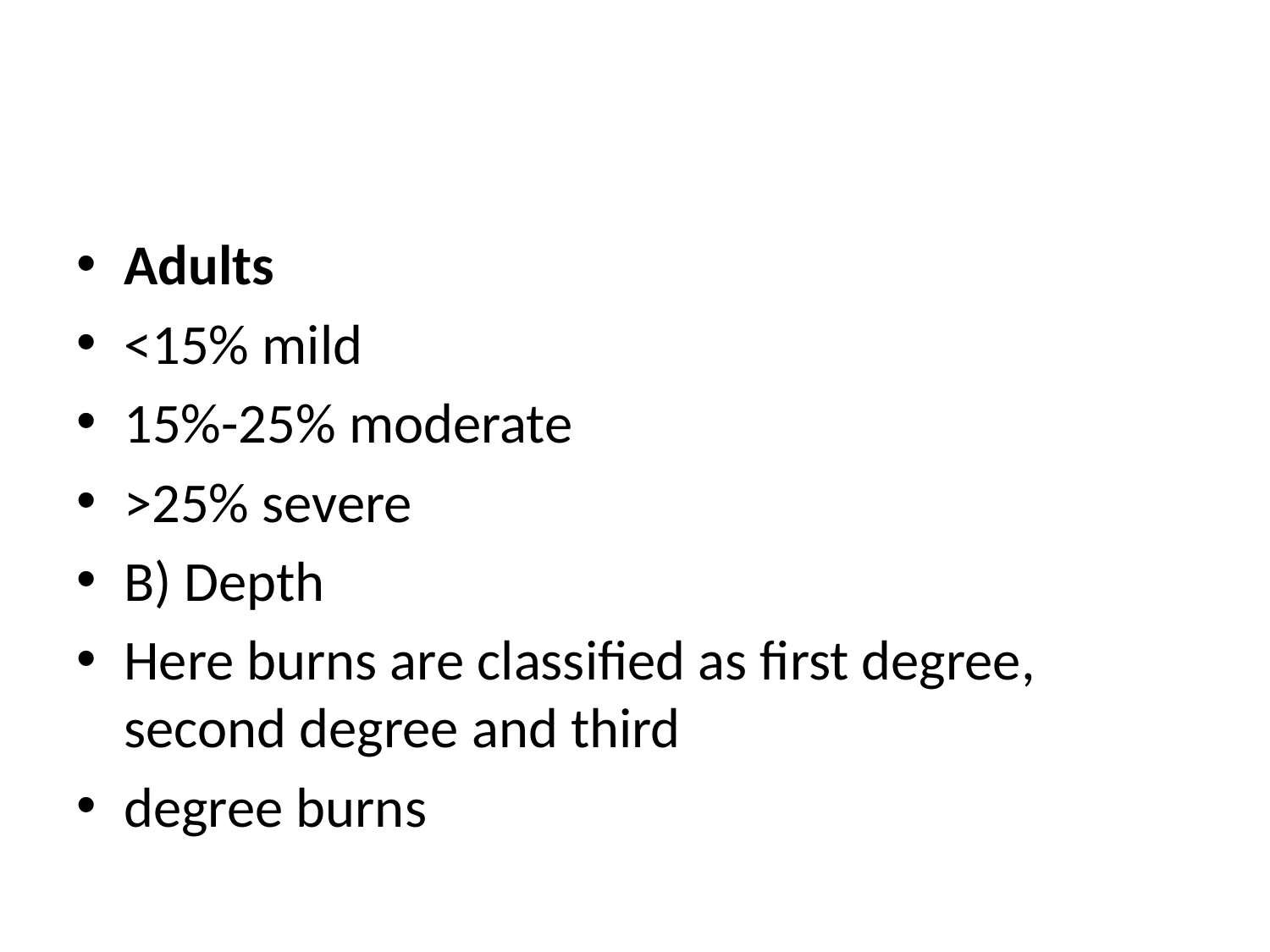

Adults
<15% mild
15%-25% moderate
>25% severe
B) Depth
Here burns are classified as first degree, second degree and third
degree burns